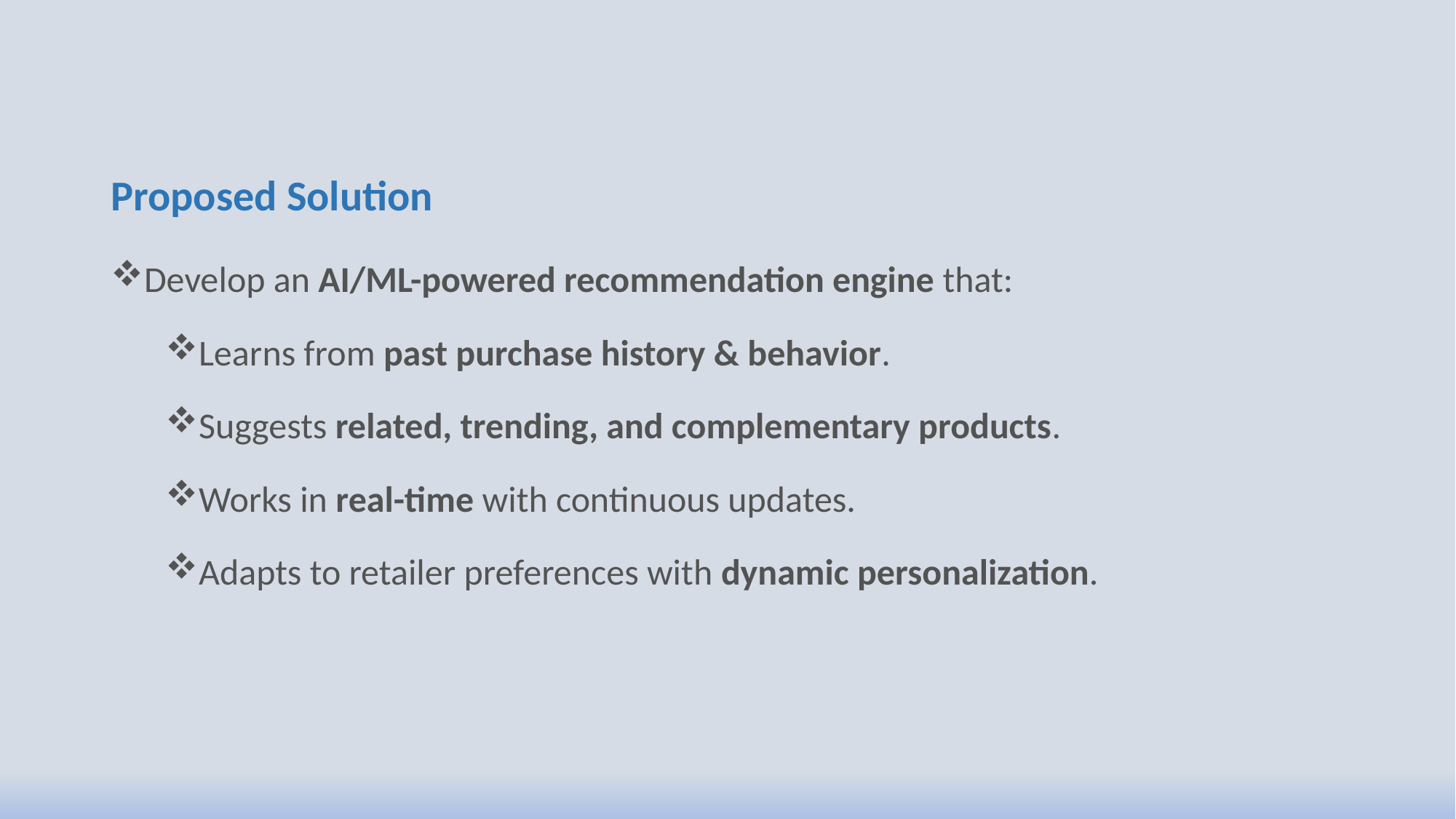

Proposed Solution
Develop an AI/ML-powered recommendation engine that:
Learns from past purchase history & behavior.
Suggests related, trending, and complementary products.
Works in real-time with continuous updates.
Adapts to retailer preferences with dynamic personalization.